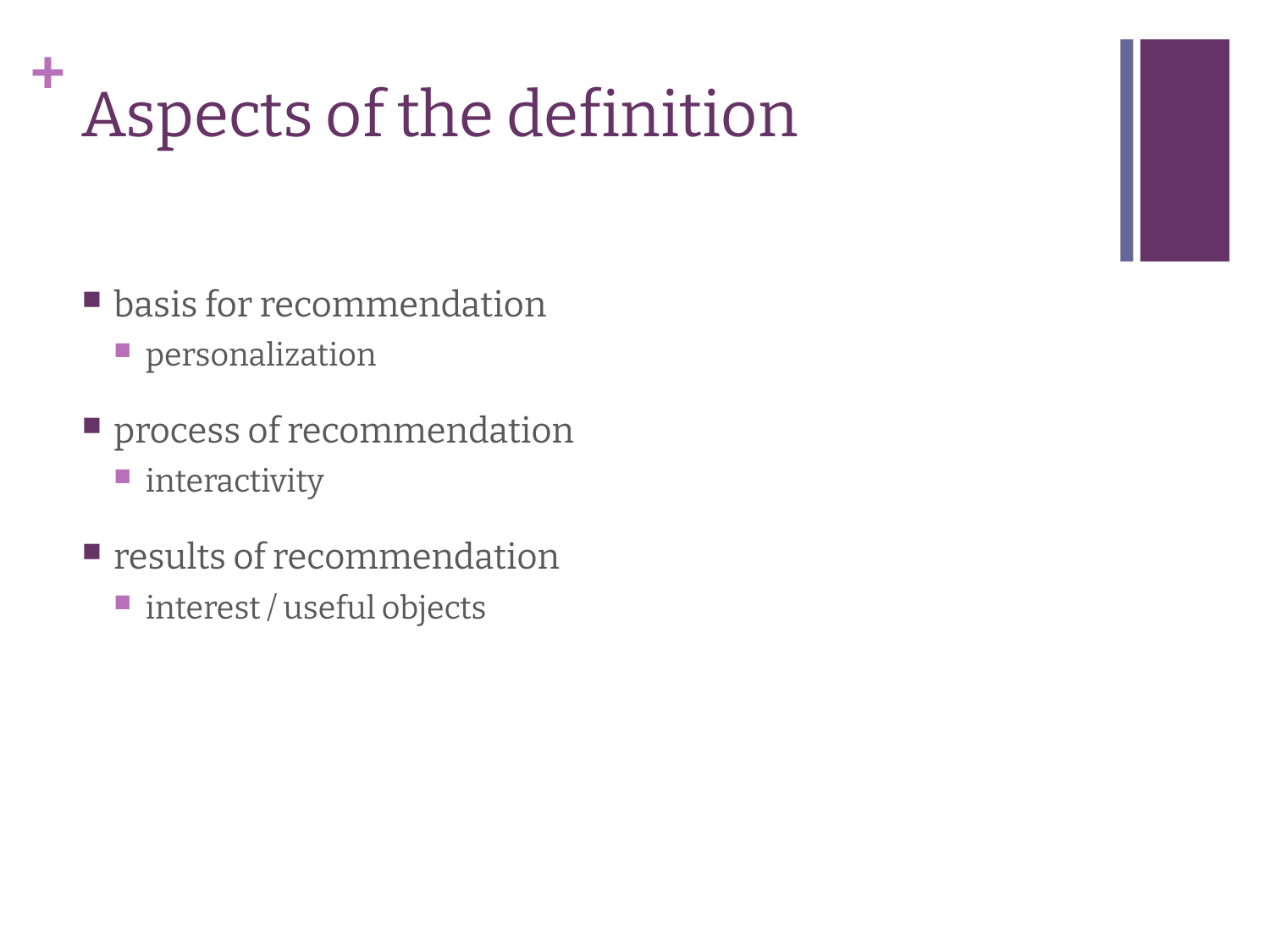

# Aspects of the definition
basis for recommendation
personalization
process of recommendation
interactivity
results of recommendation
interest / useful objects